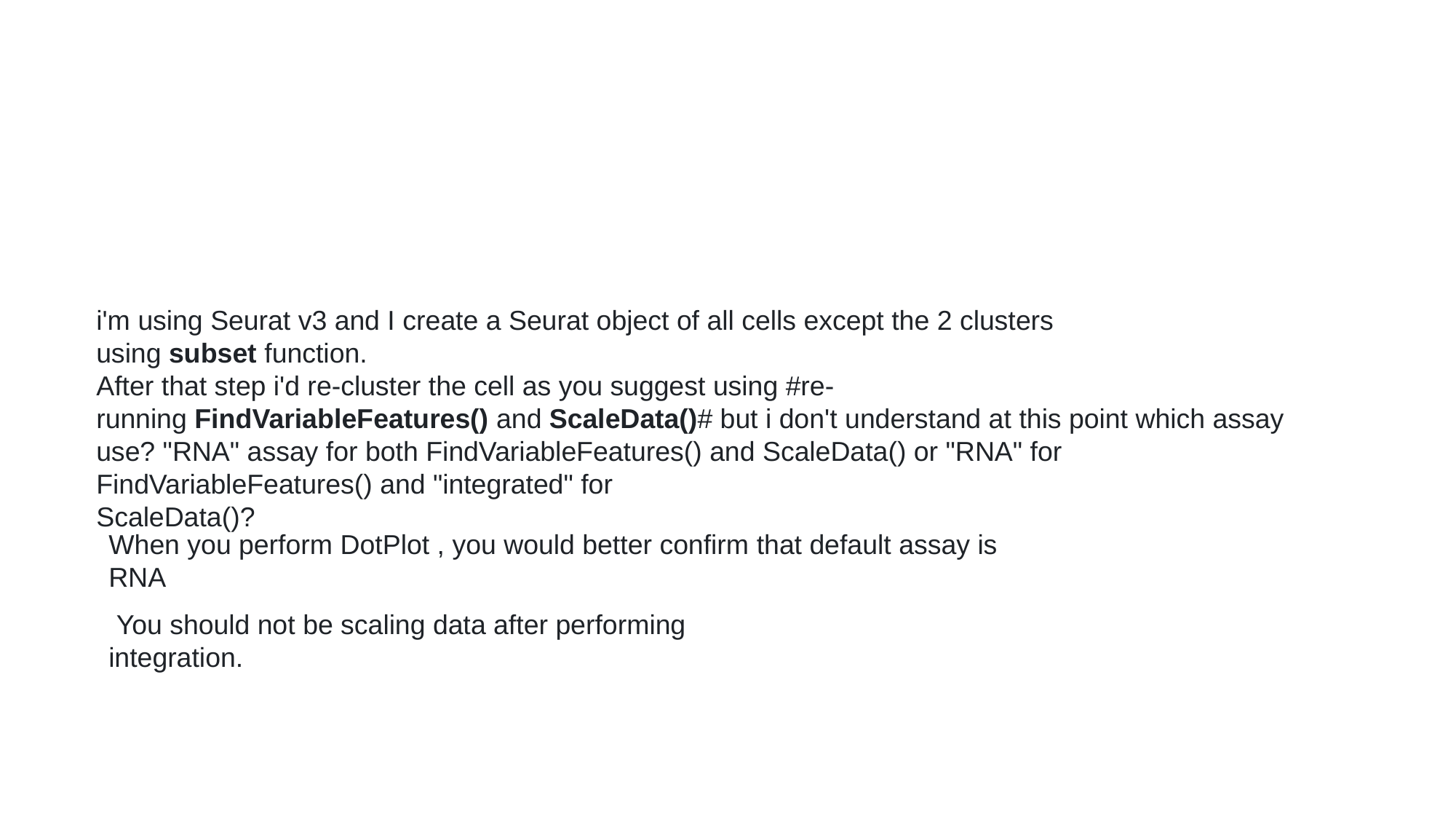

i'm using Seurat v3 and I create a Seurat object of all cells except the 2 clusters using subset function.
After that step i'd re-cluster the cell as you suggest using #re-running FindVariableFeatures() and ScaleData()# but i don't understand at this point which assay use? "RNA" assay for both FindVariableFeatures() and ScaleData() or "RNA" for FindVariableFeatures() and "integrated" for
ScaleData()?
When you perform DotPlot , you would better confirm that default assay is RNA
 You should not be scaling data after performing integration.